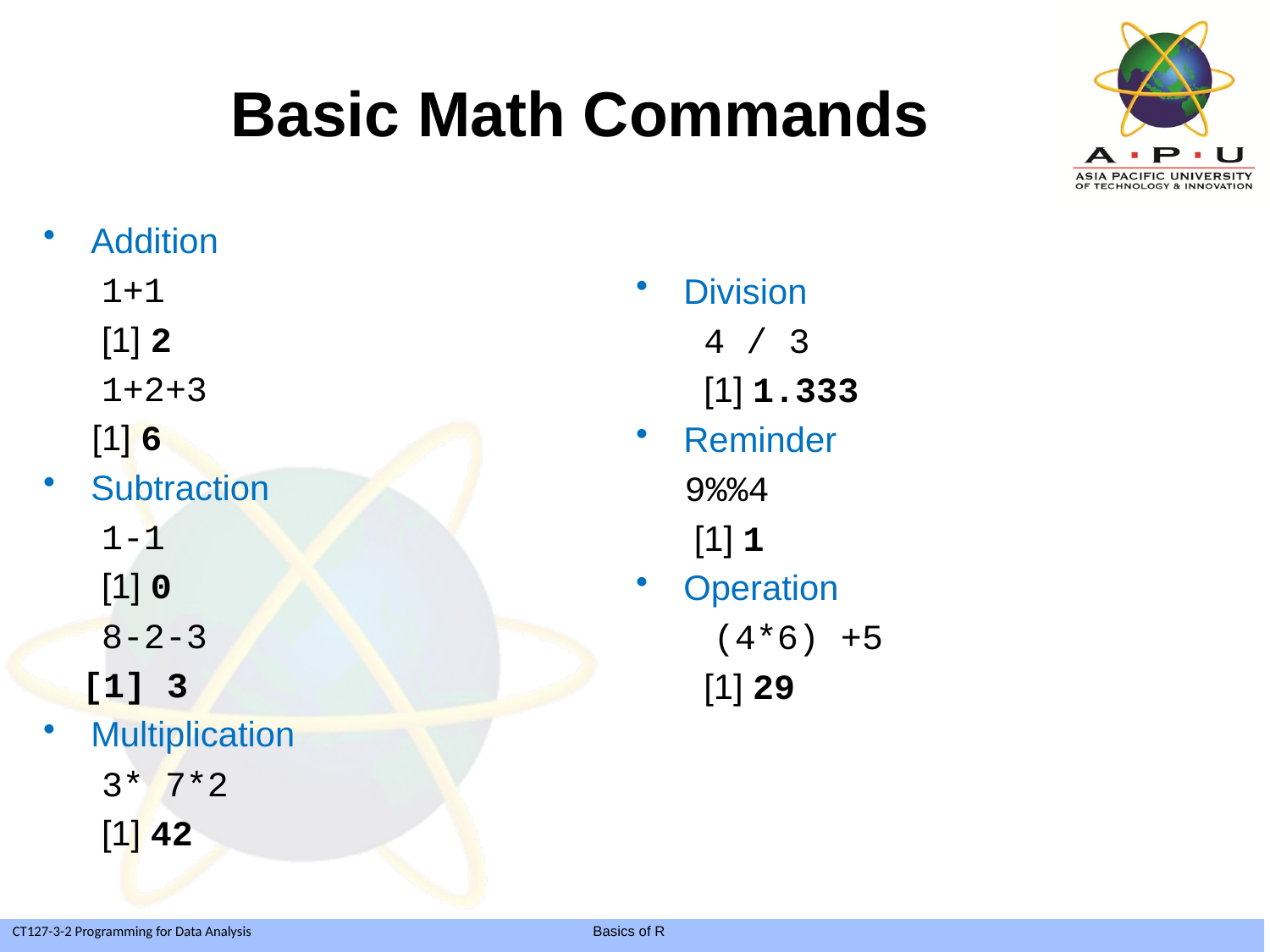

# Basic Math Commands
Addition
      1+1
      [1] 2
      1+2+3
     [1] 6
Subtraction
      1-1
      [1] 0
      8-2-3
    [1] 3
Multiplication
      3* 7*2
      [1] 42
Division
       4 / 3
       [1] 1.333
Reminder
     9%%4
      [1] 1
Operation
        (4*6) +5
       [1] 29